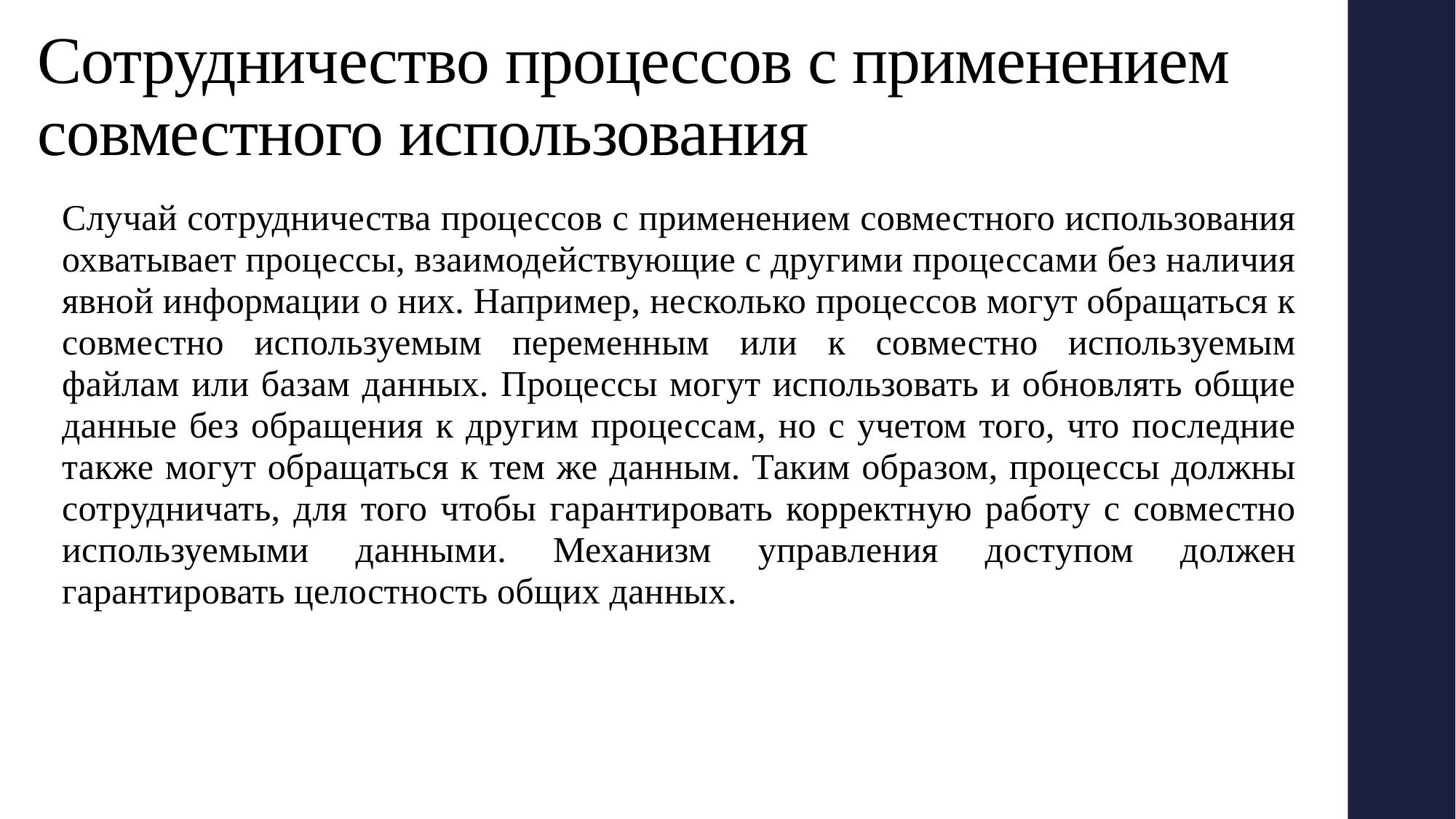

# Сотрудничество процессов с применением совместного использования
Случай сотрудничества процессов с применением совместного использования охватывает процессы, взаимодействующие с другими процессами без наличия явной информации о них. Например, несколько процессов могут обращаться к совместно используемым переменным или к совместно используемым файлам или базам данных. Процессы могут использовать и обновлять общие данные без обращения к другим процессам, но с учетом того, что последние также могут обращаться к тем же данным. Таким образом, процессы должны сотрудничать, для того чтобы гарантировать корректную работу с совместно используемыми данными. Механизм управления доступом должен гарантировать целостность общих данных.